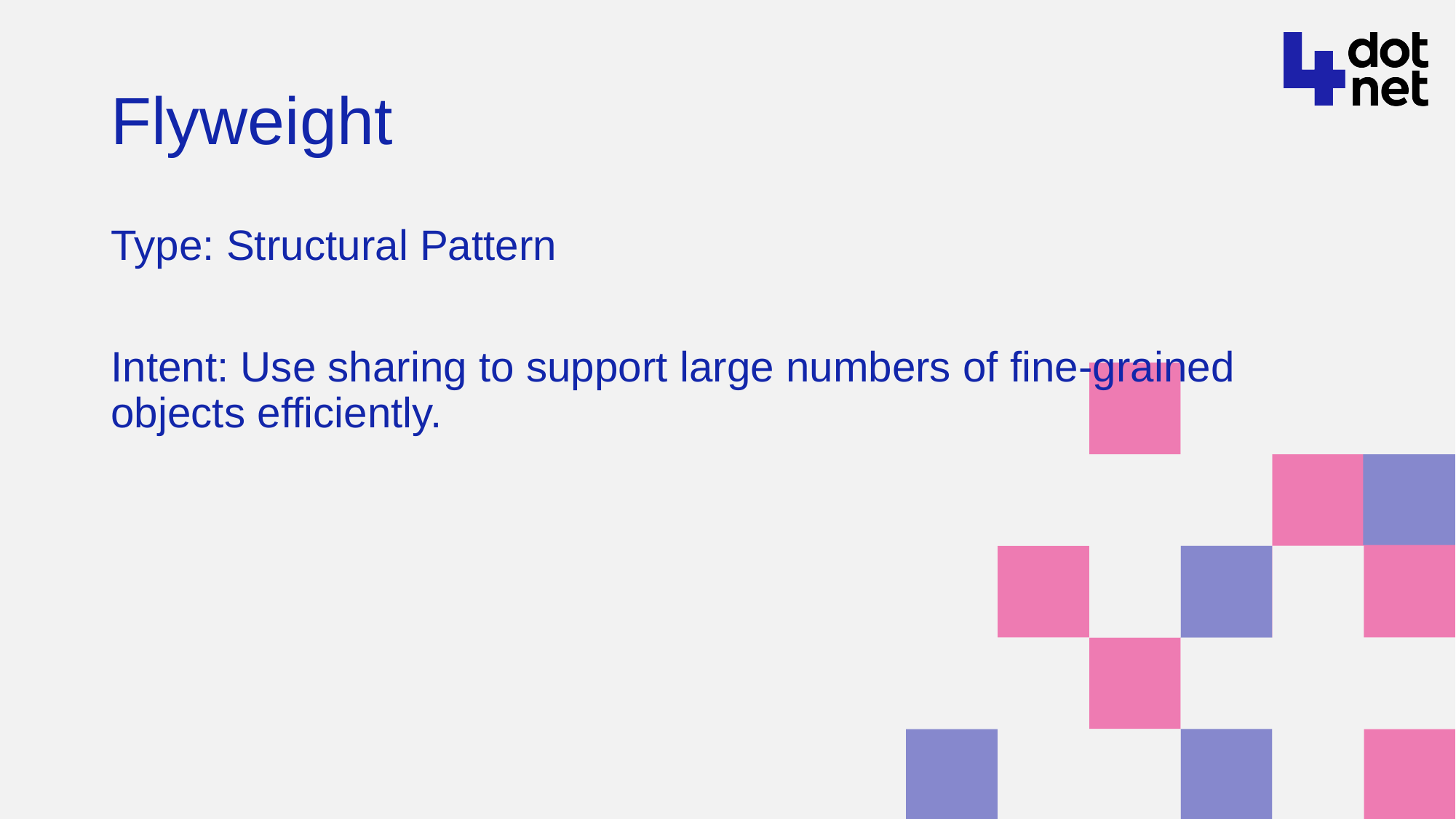

# Flyweight
Type: Structural Pattern

Intent: Use sharing to support large numbers of fine-grained objects efficiently.